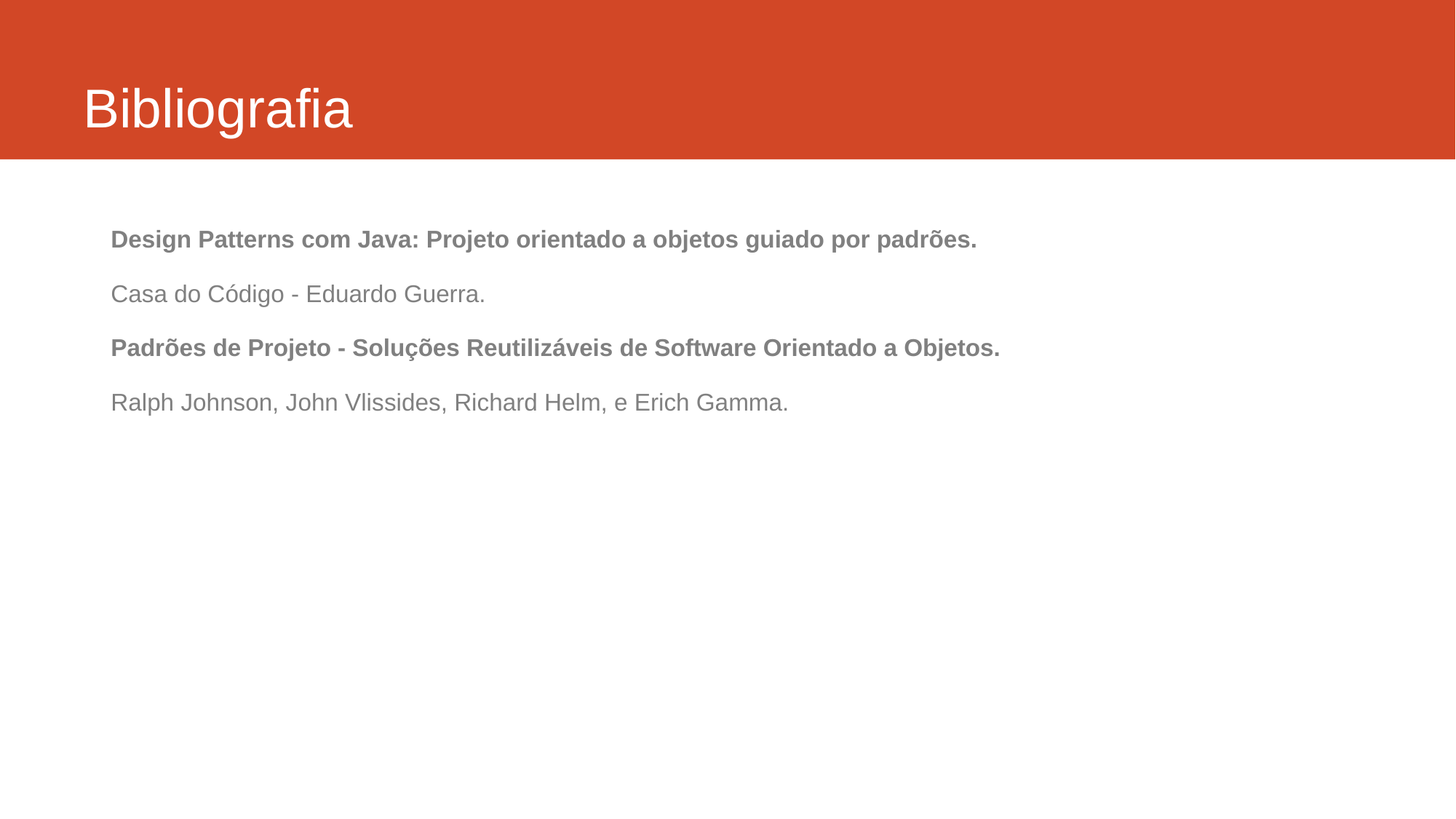

# Bibliografia
Design Patterns com Java: Projeto orientado a objetos guiado por padrões.
Casa do Código - Eduardo Guerra.
Padrões de Projeto - Soluções Reutilizáveis de Software Orientado a Objetos.
Ralph Johnson, John Vlissides, Richard Helm, e Erich Gamma.